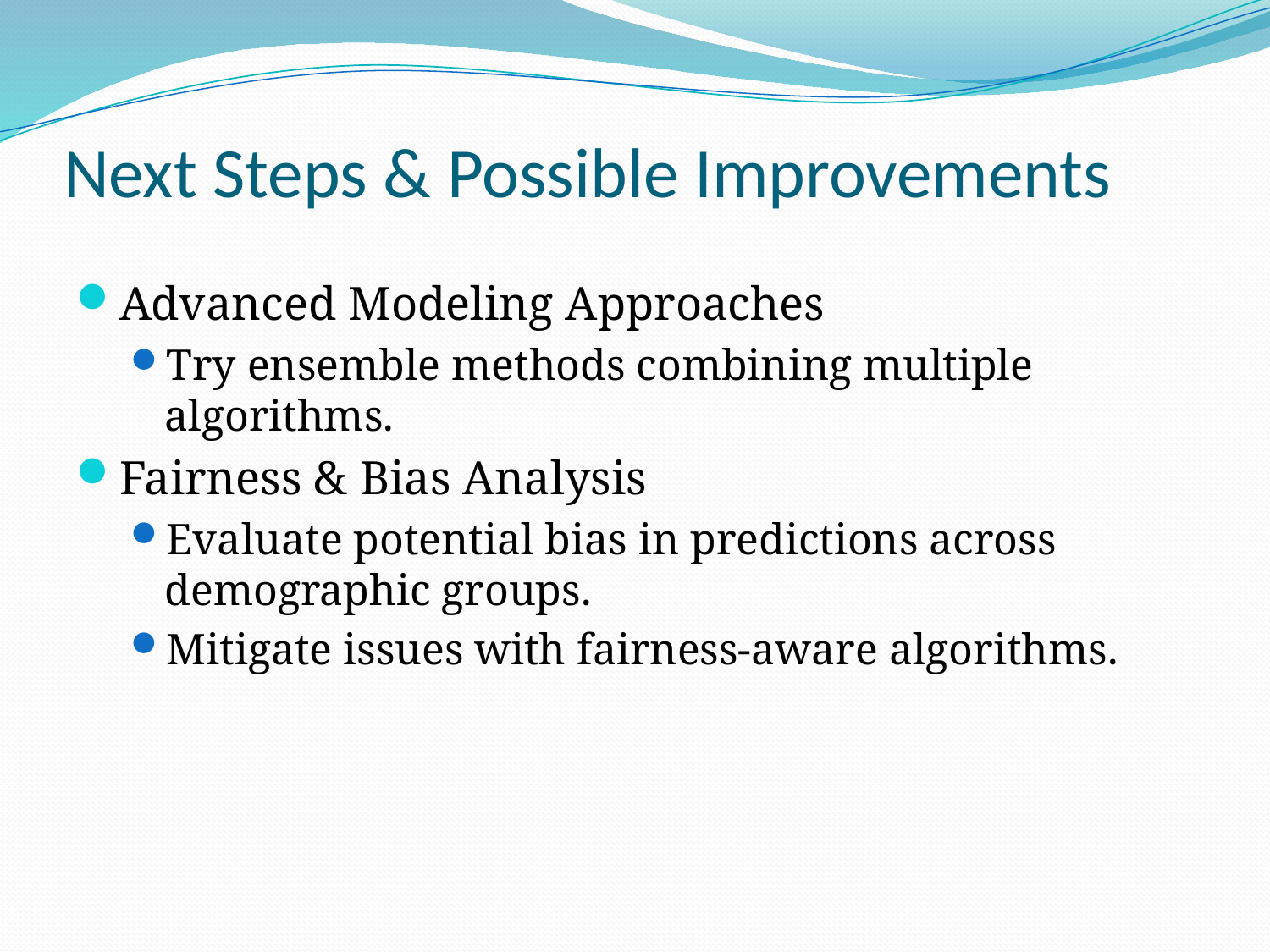

# Next Steps & Possible Improvements
Advanced Modeling Approaches
Try ensemble methods combining multiple algorithms.
Fairness & Bias Analysis
Evaluate potential bias in predictions across demographic groups.
Mitigate issues with fairness-aware algorithms.